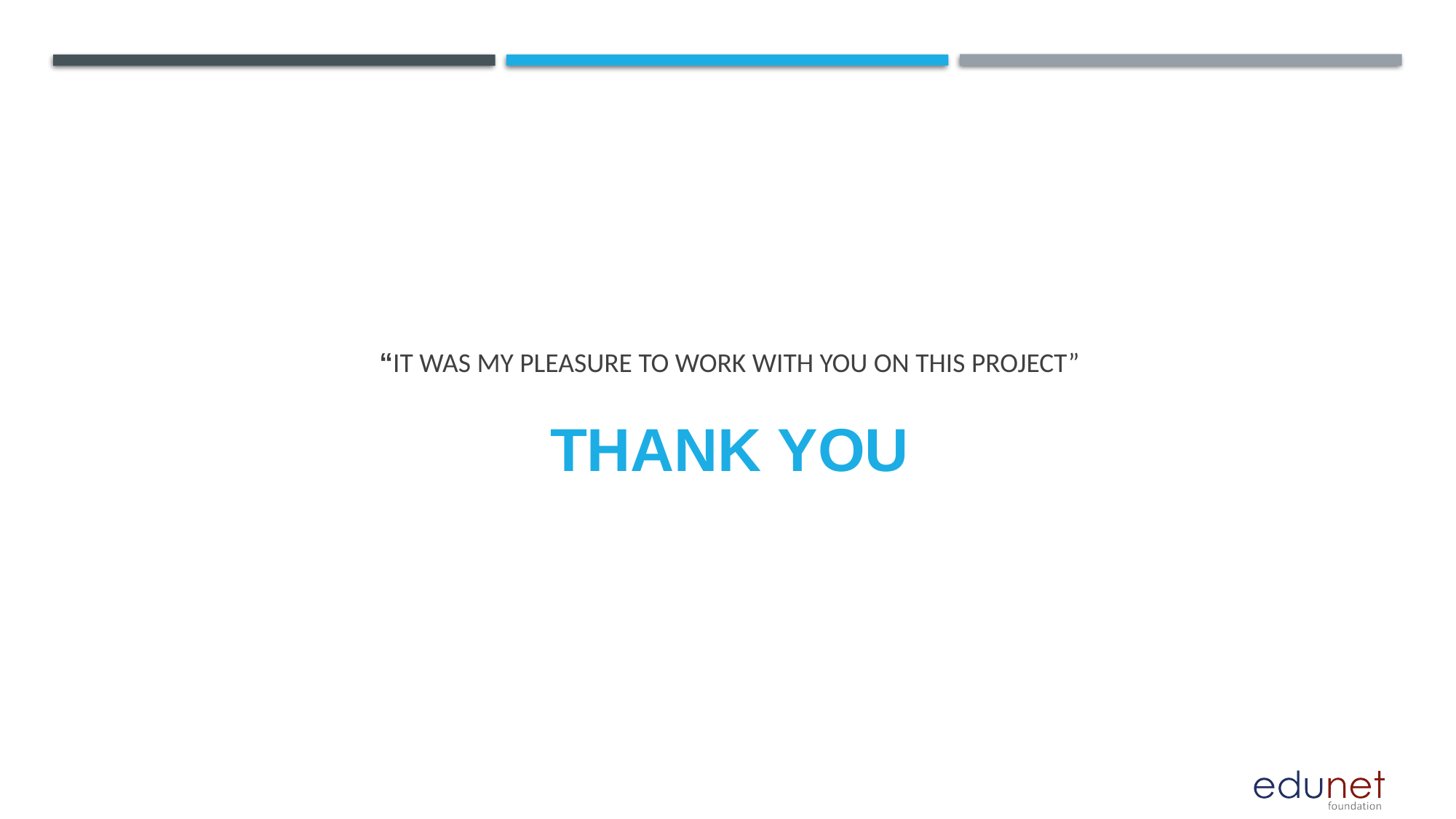

# “It was my pleasure to work with you on this project” THANK YOU